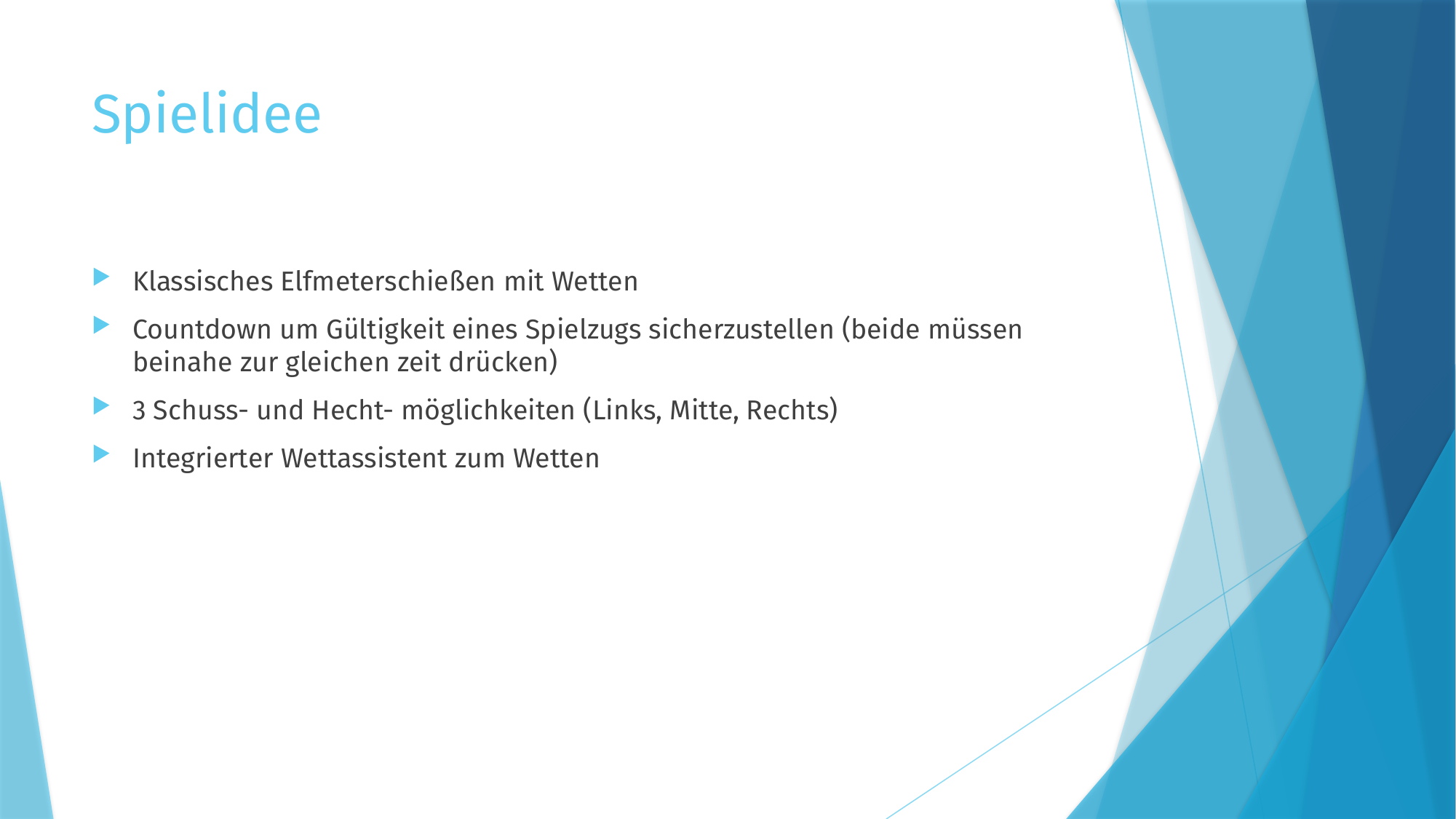

# Spielidee
Klassisches Elfmeterschießen mit Wetten
Countdown um Gültigkeit eines Spielzugs sicherzustellen (beide müssen beinahe zur gleichen zeit drücken)
3 Schuss- und Hecht- möglichkeiten (Links, Mitte, Rechts)
Integrierter Wettassistent zum Wetten